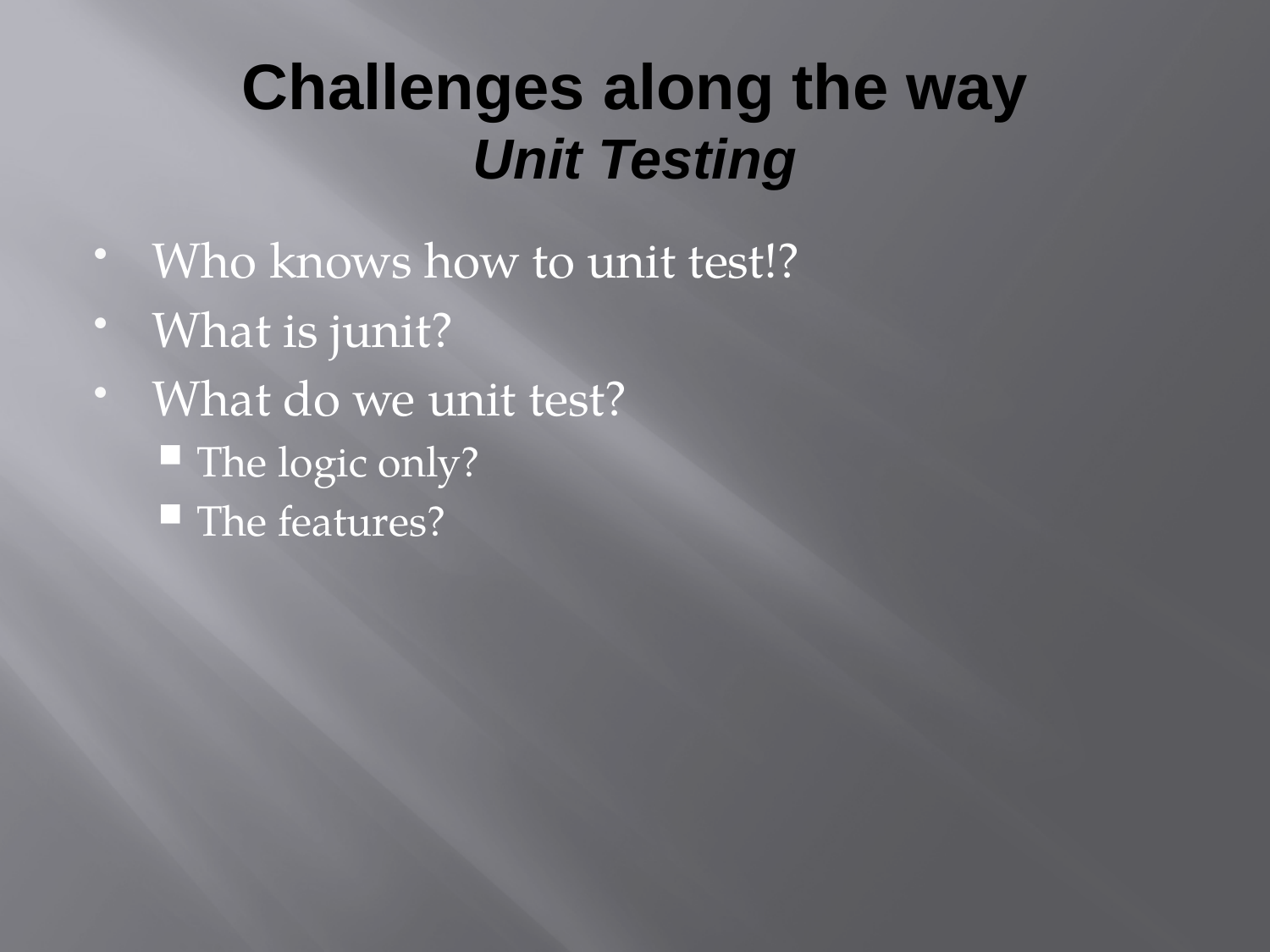

# Challenges along the way Unit Testing
Who knows how to unit test!?
What is junit?
What do we unit test?
The logic only?
The features?